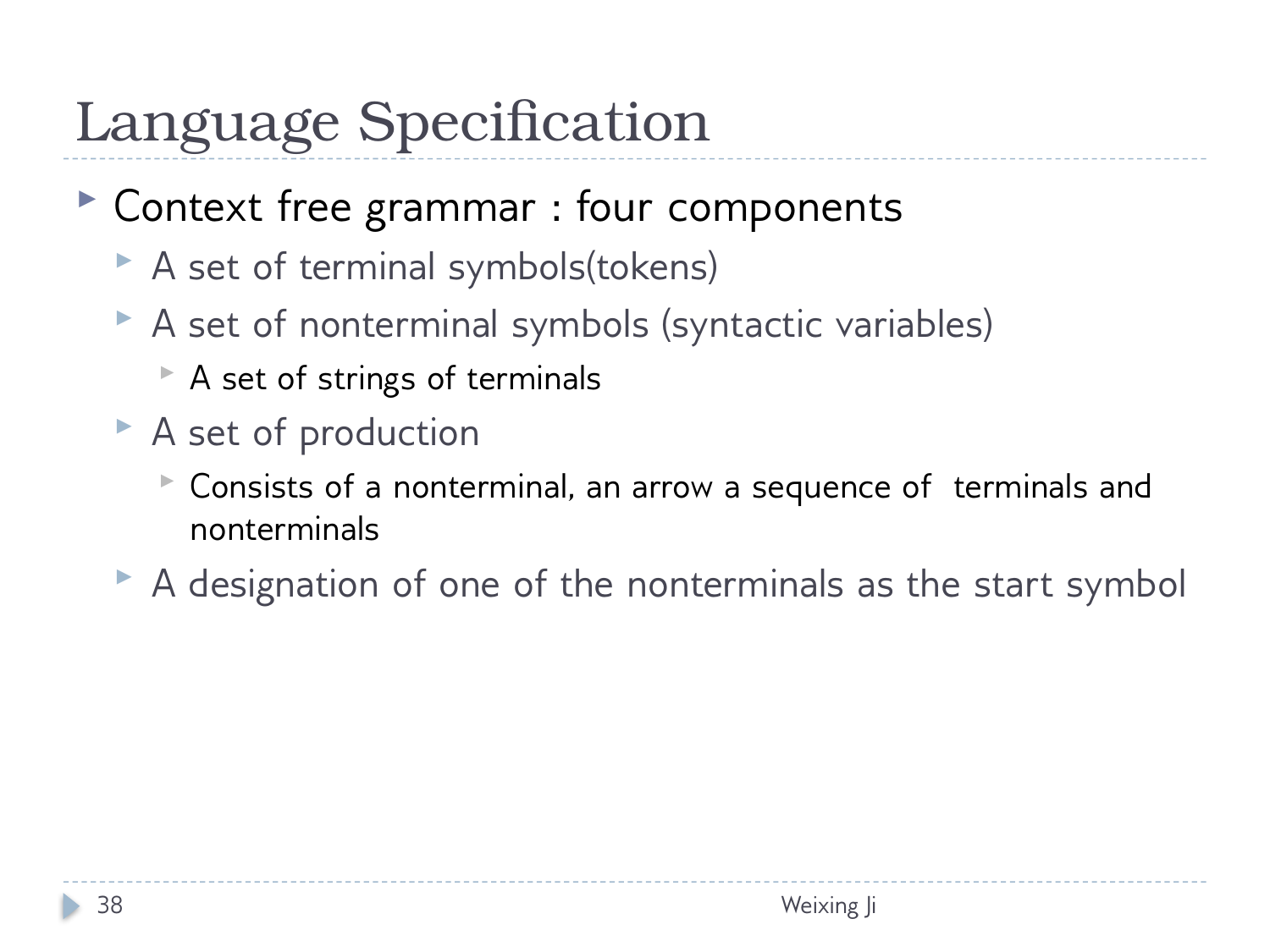

# Language Specification
Context free grammar : four components
A set of terminal symbols(tokens)
A set of nonterminal symbols (syntactic variables)
A set of strings of terminals
A set of production
Consists of a nonterminal, an arrow a sequence of  terminals and nonterminals
A designation of one of the nonterminals as the start symbol

38
Weixing Ji